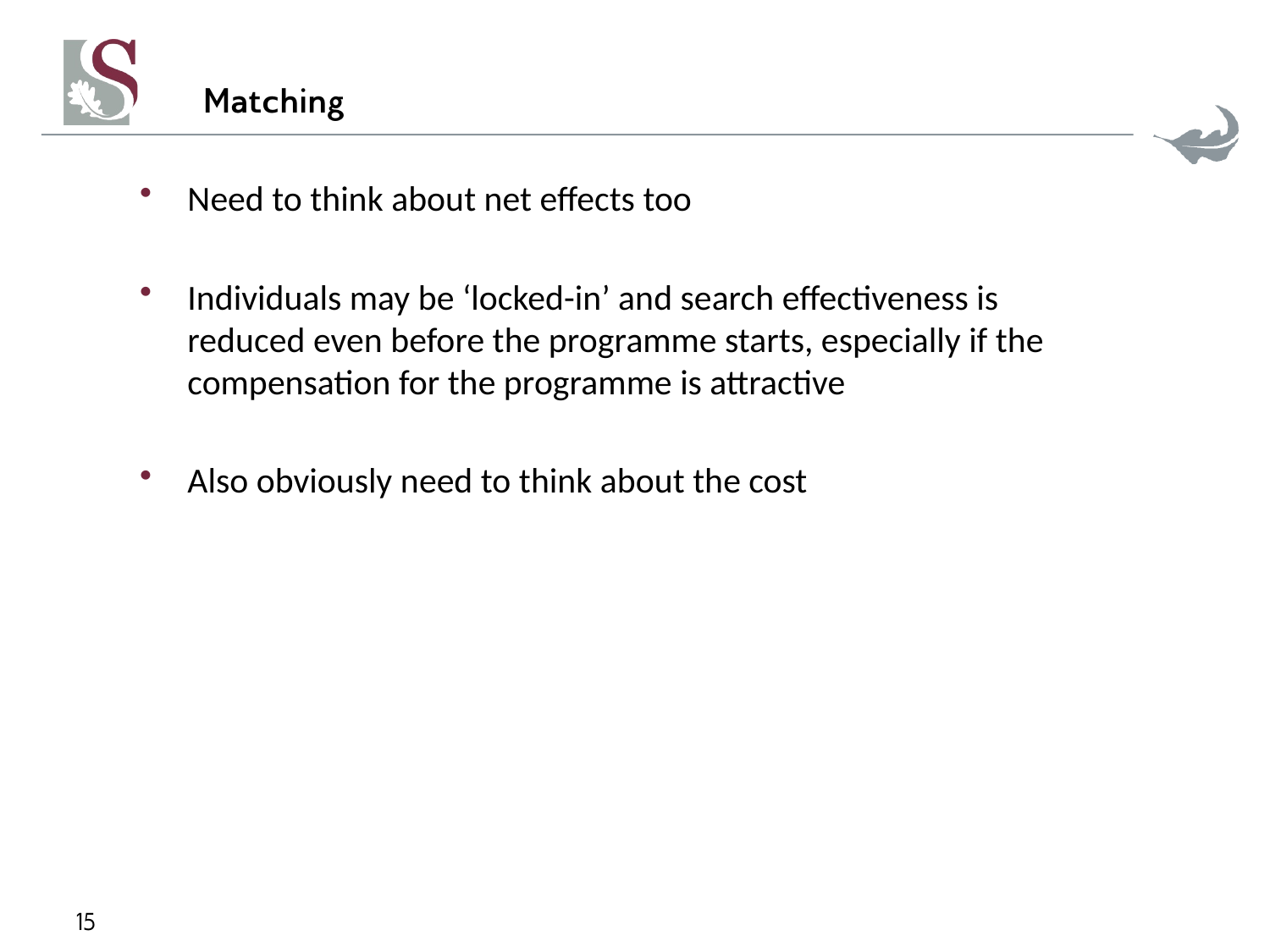

# Matching
Need to think about net effects too

Individuals may be ‘locked-in’ and search effectiveness is reduced even before the programme starts, especially if the compensation for the programme is attractive

Also obviously need to think about the cost
15